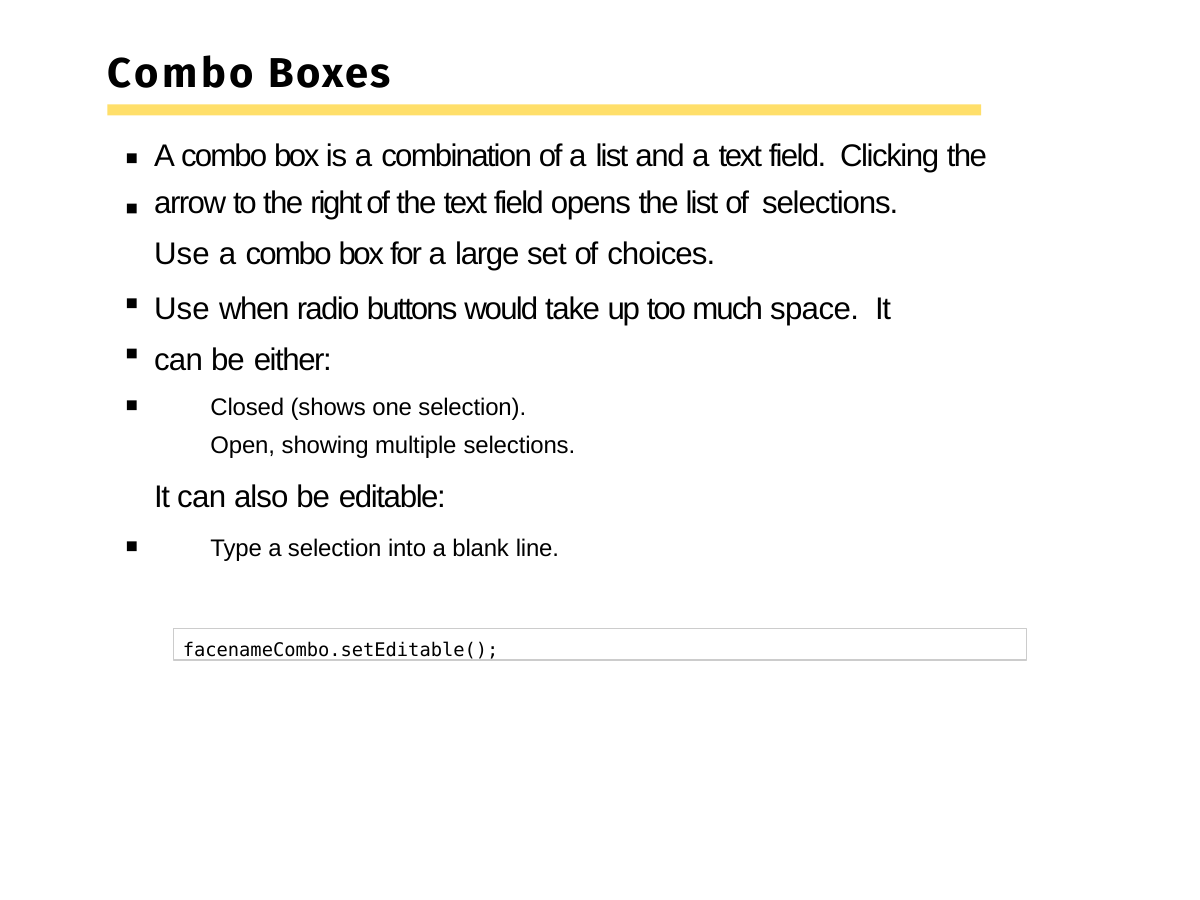

# Combo Boxes
A combo box is a combination of a list and a text field.  Clicking the arrow to the right of the text field opens the list of  selections.
Use a combo box for a large set of choices.
Use when radio buttons would take up too much space.  It can be either:
Closed (shows one selection).  Open, showing multiple selections.
It can also be editable:
Type a selection into a blank line.

facenameCombo.setEditable();